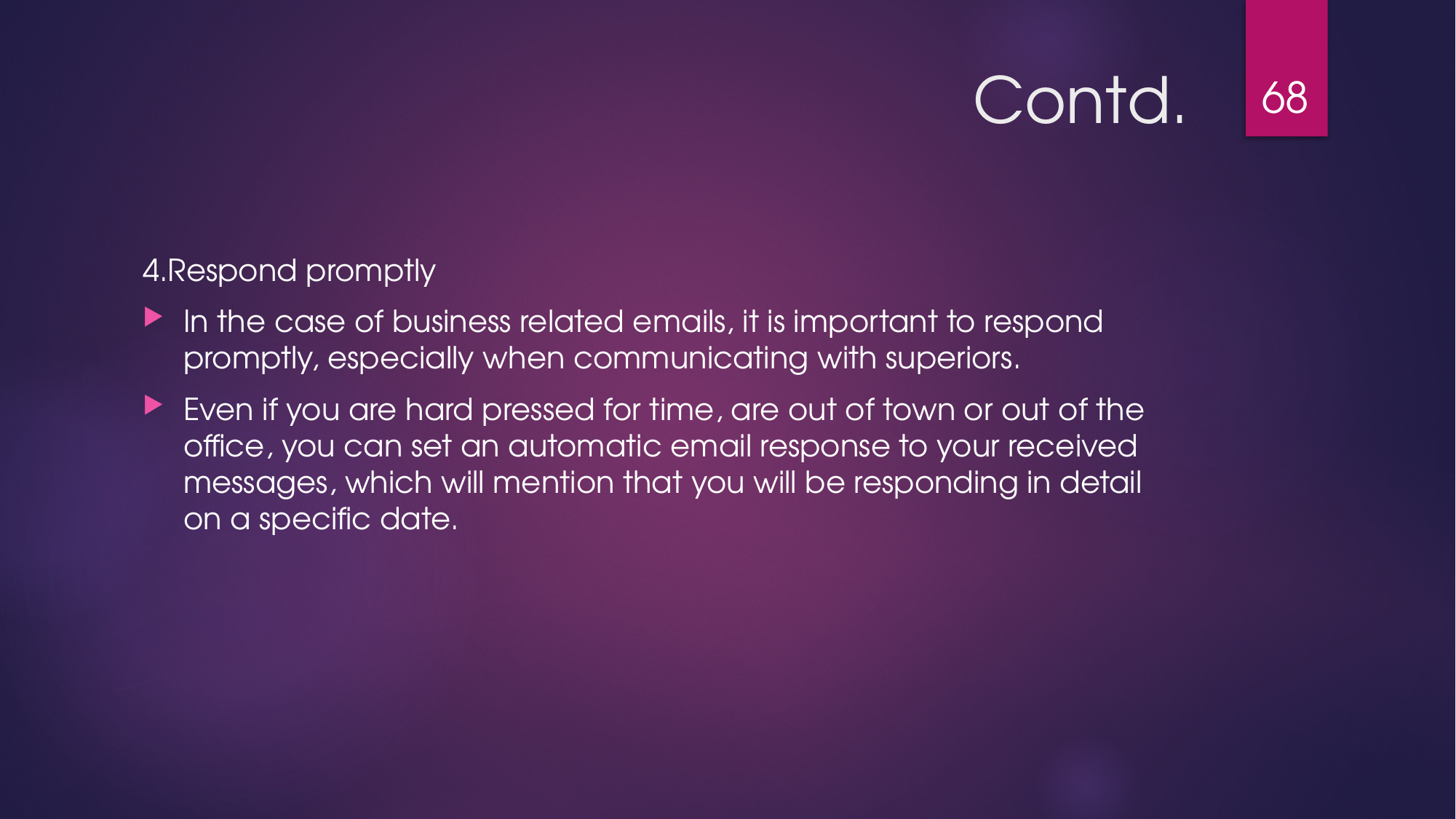

68
# Contd.
4.Respond promptly
In the case of business related e­mails, it is important to respond promptly, especially when communicating with superiors.
Even if you are hard pressed for time, are out of town or out of the office, you can set an automatic e­mail response to your received messages, which will mention that you will be responding in detail on a specific date.